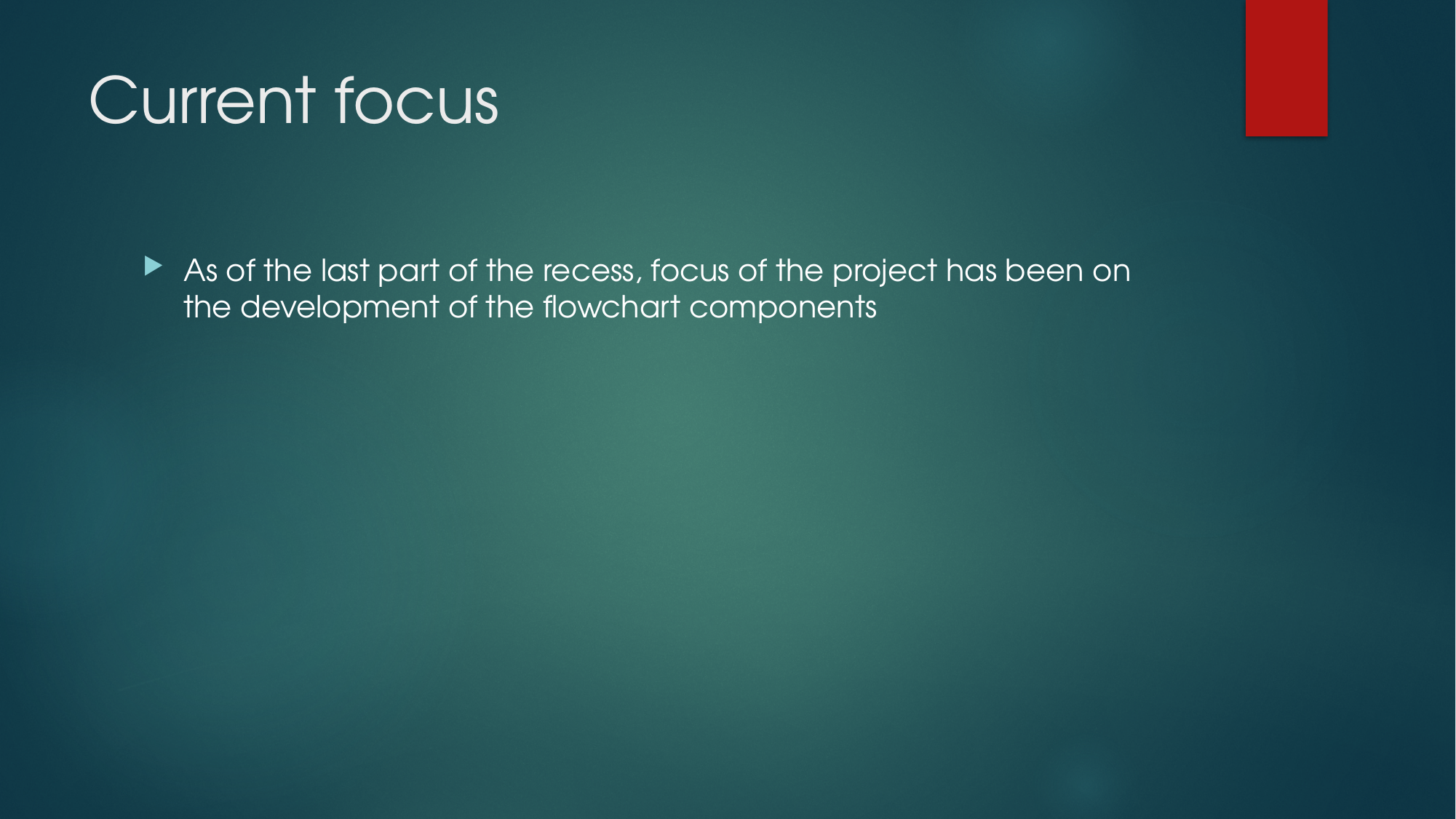

# Current focus
As of the last part of the recess, focus of the project has been on the development of the flowchart components